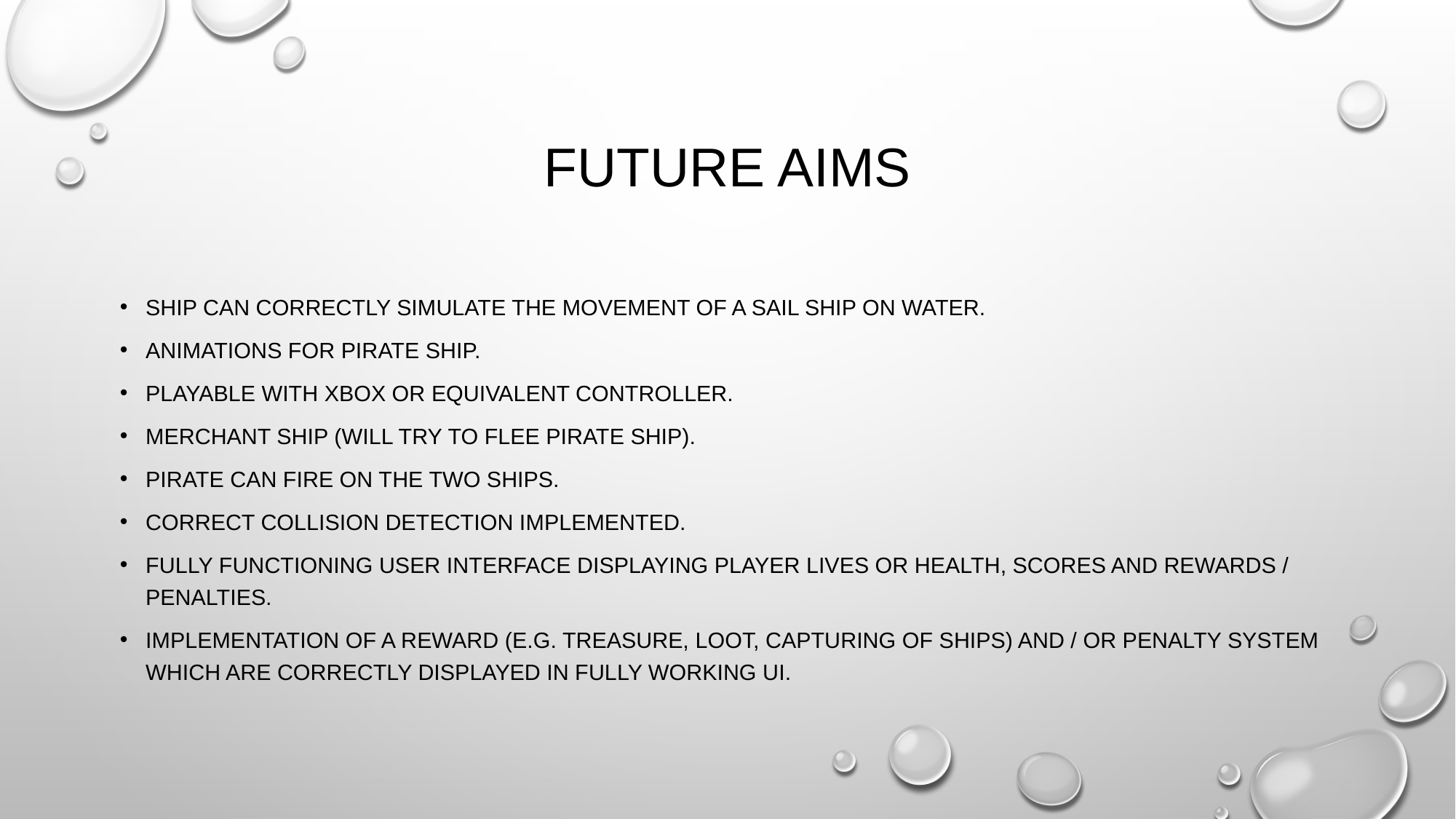

# Future aims
Ship can correctly simulate the movement of a sail ship on water.
Animations for pirate ship.
Playable with Xbox or equivalent controller.
merchant ship (will try to flee pirate ship).
Pirate can fire on the two ships.
Correct collision detection implemented.
Fully functioning user interface displaying player lives or health, scores and rewards / penalties.
Implementation of a reward (e.g. treasure, loot, capturing of ships) and / or penalty system which are correctly displayed in fully working UI.